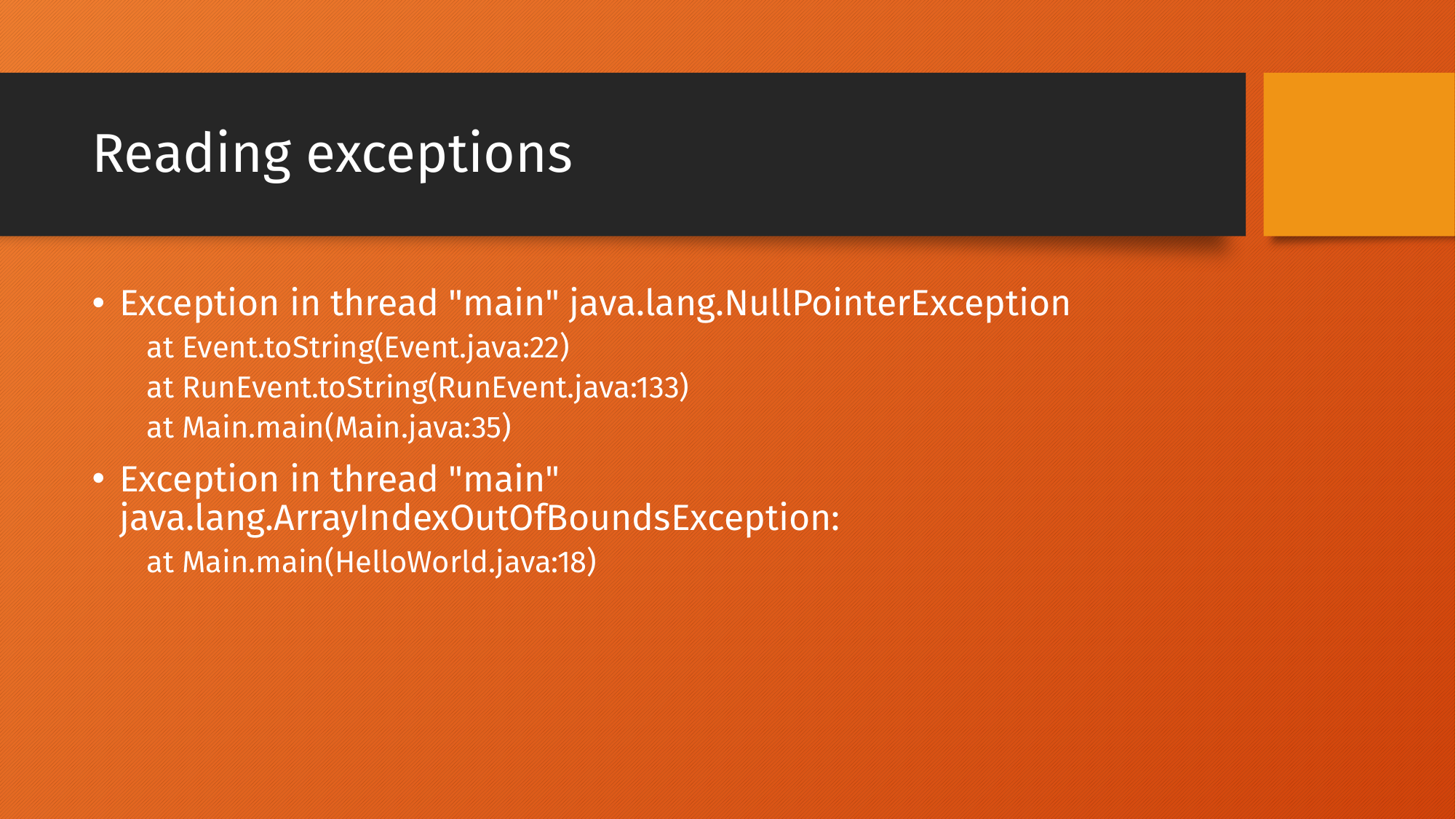

# Reading exceptions
Exception in thread "main" java.lang.NullPointerException
at Event.toString(Event.java:22)
at RunEvent.toString(RunEvent.java:133)
at Main.main(Main.java:35)
Exception in thread "main" java.lang.ArrayIndexOutOfBoundsException:
at Main.main(HelloWorld.java:18)